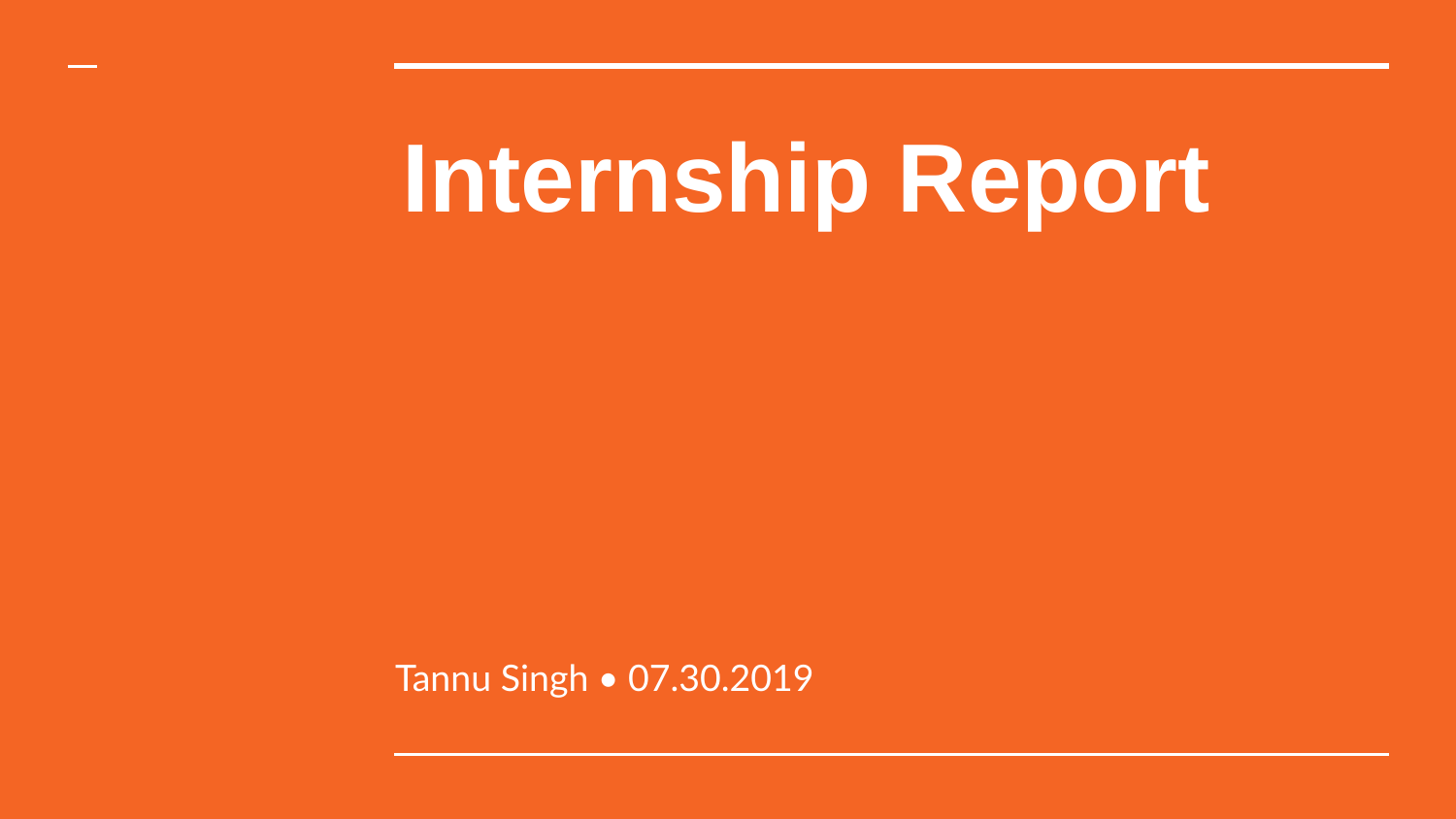

# Internship Report
Tannu Singh • 07.30.2019